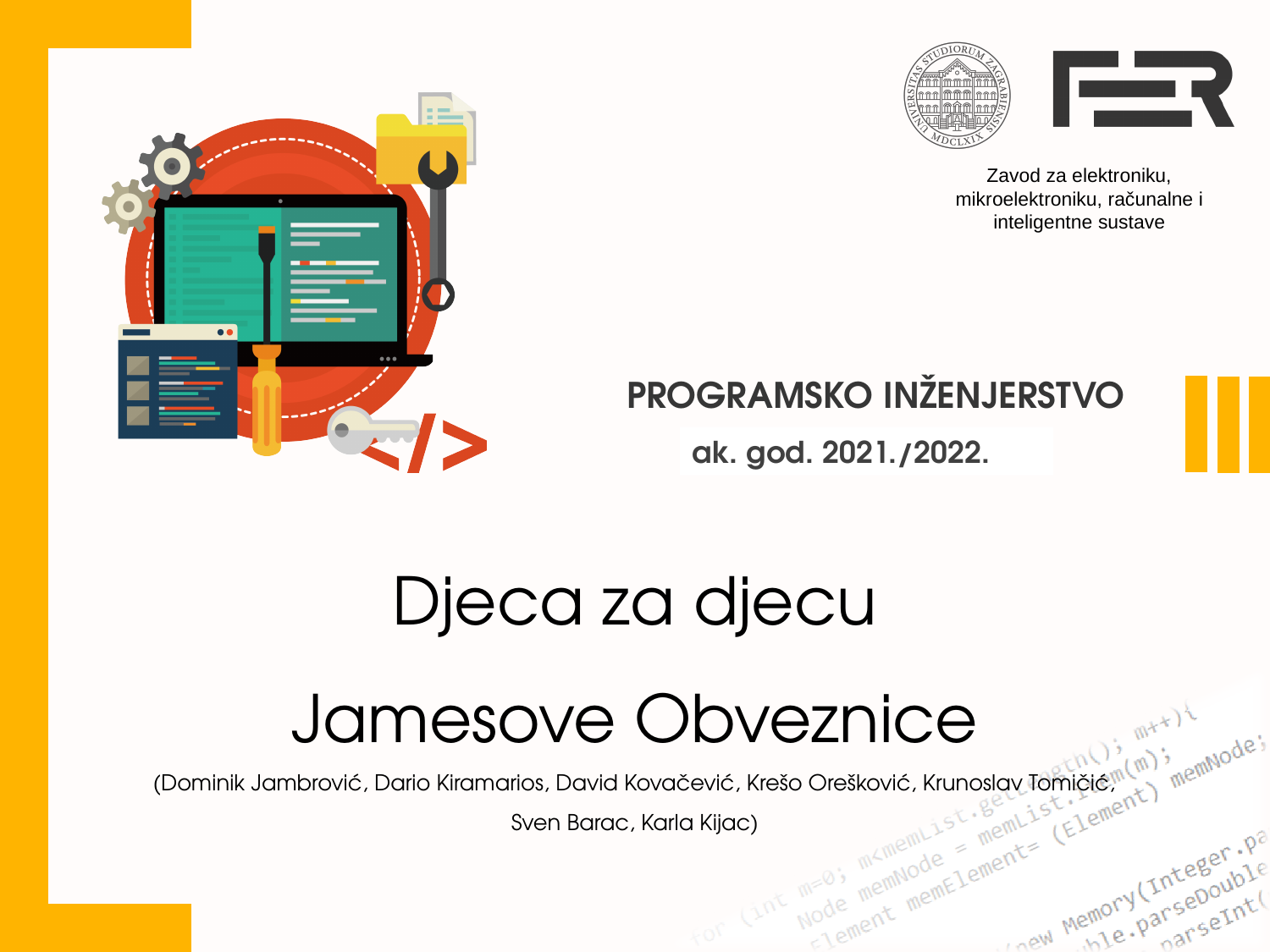

ak. god. 2021./2022.
# Djeca za djecu Jamesove Obveznice (Dominik Jambrović, Dario Kiramarios, David Kovačević, Krešo Orešković, Krunoslav Tomičić, Sven Barac, Karla Kijac)